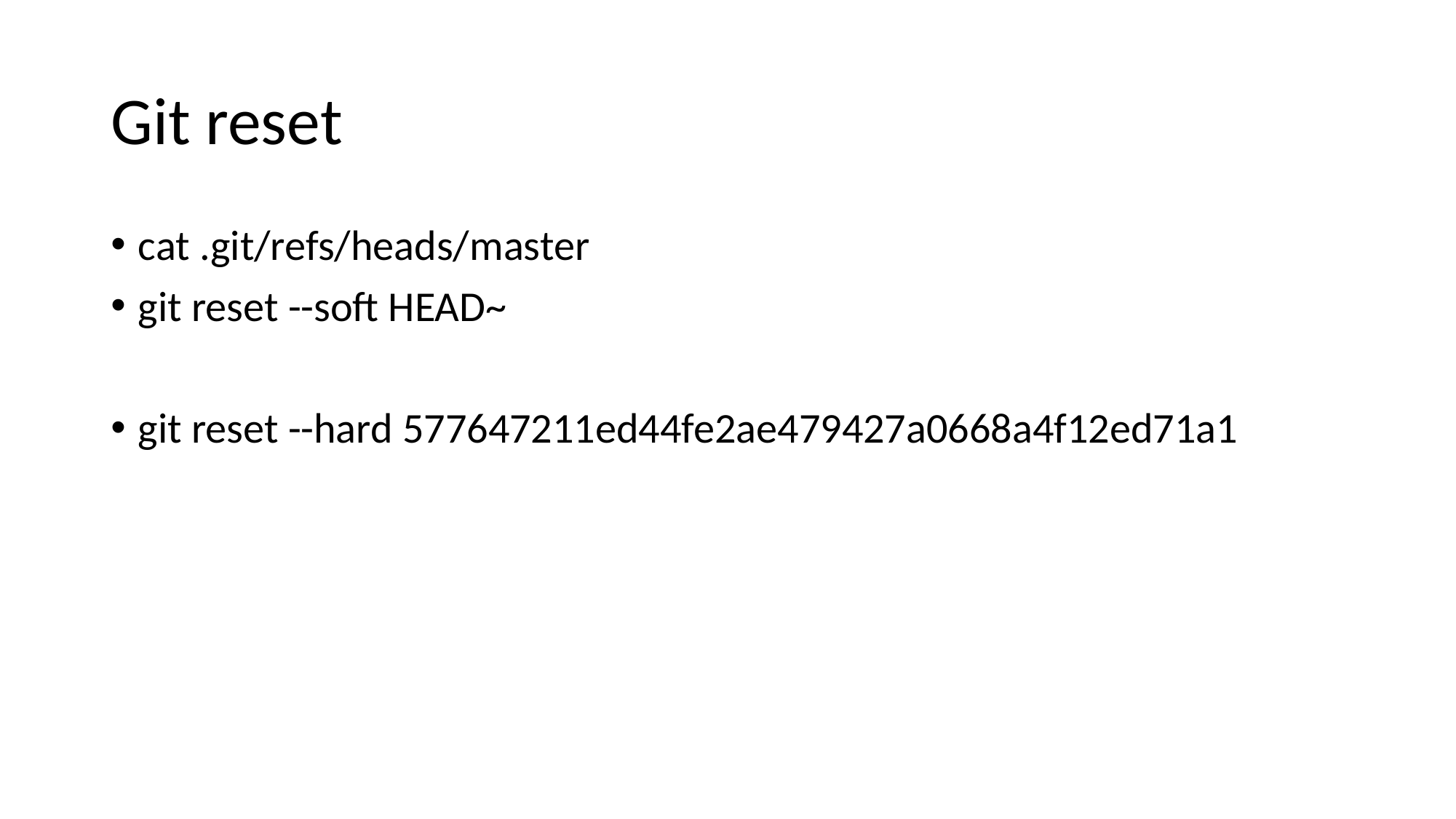

# Git reset
cat .git/refs/heads/master
git reset --soft HEAD~

git reset --hard 577647211ed44fe2ae479427a0668a4f12ed71a1